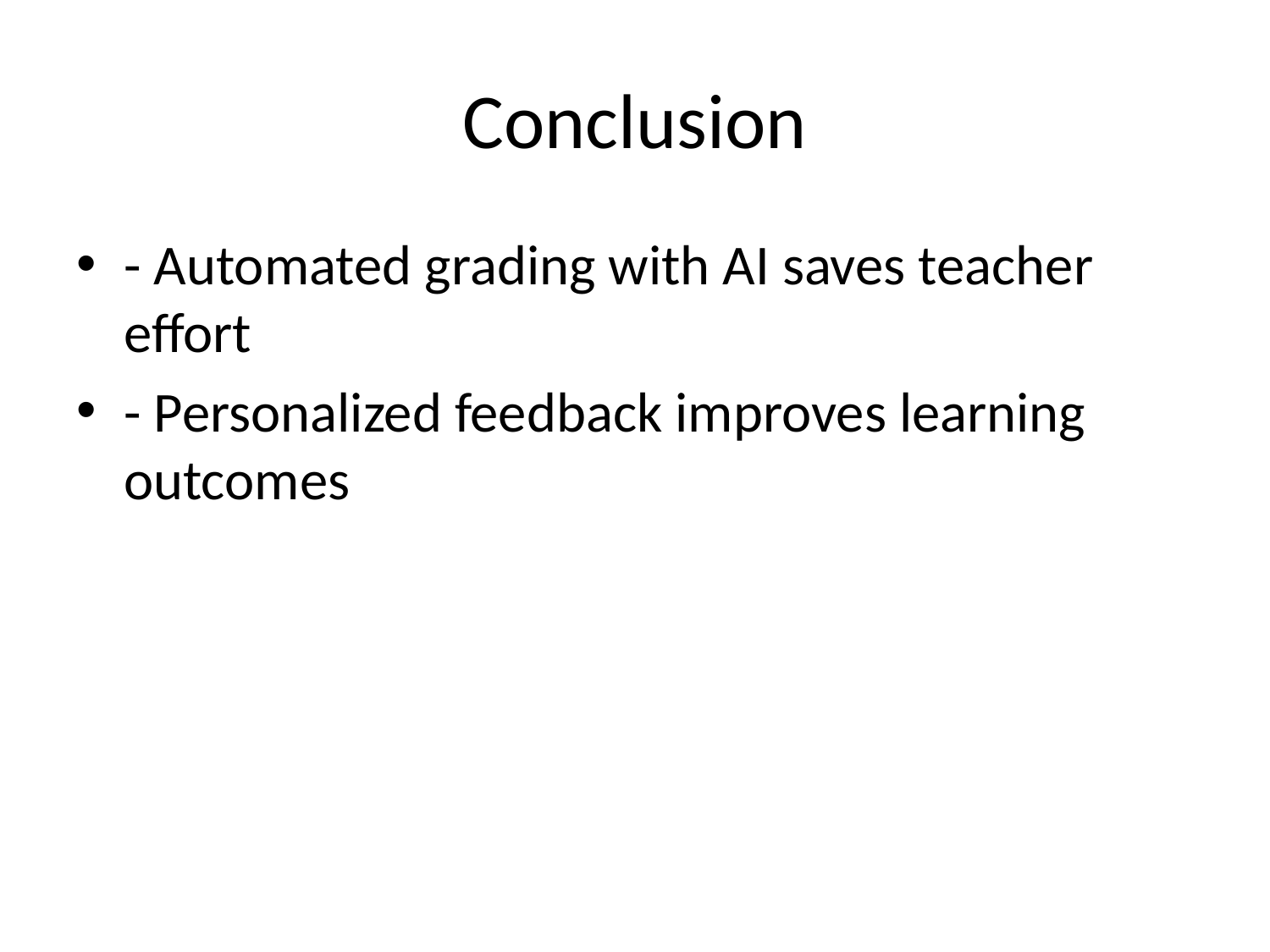

# Conclusion
- Automated grading with AI saves teacher effort
- Personalized feedback improves learning outcomes